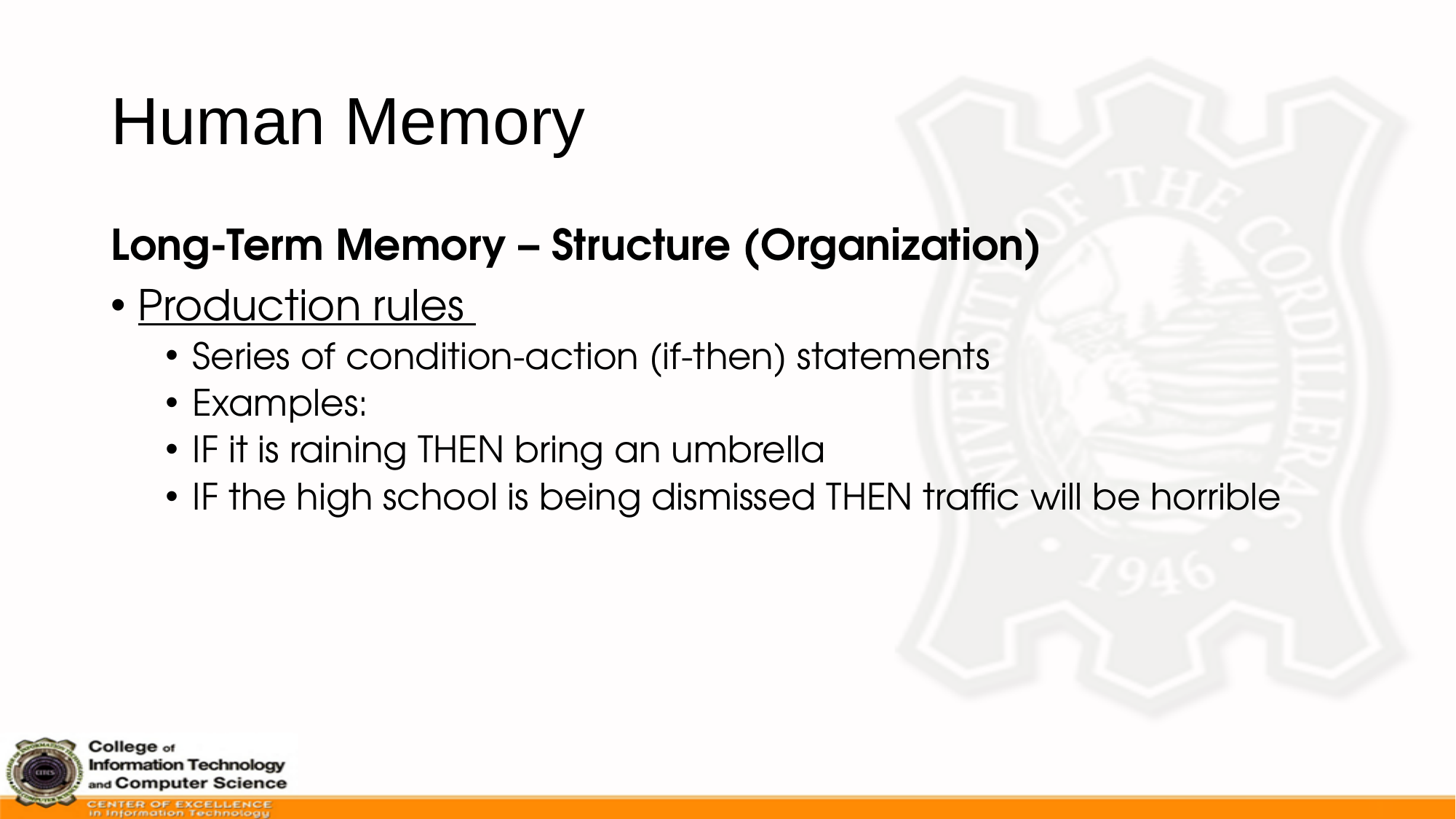

# Human Memory
Long-Term Memory – Structure (Organization)
Production rules
Series of condition-action (if-then) statements
Examples:
IF it is raining THEN bring an umbrella
IF the high school is being dismissed THEN traffic will be horrible